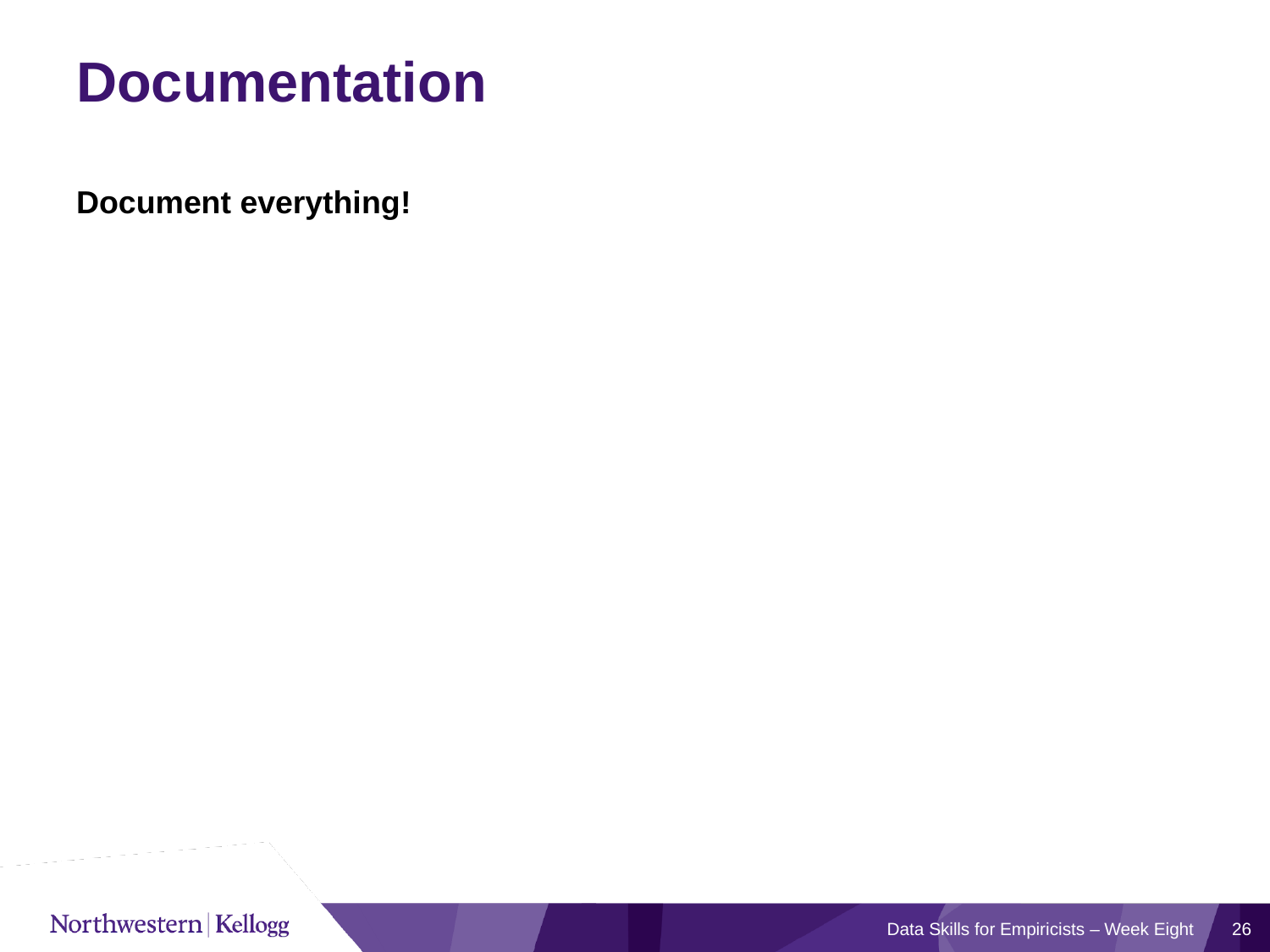

# Documentation
Document everything!

Data Skills for Empiricists – Week Eight
26